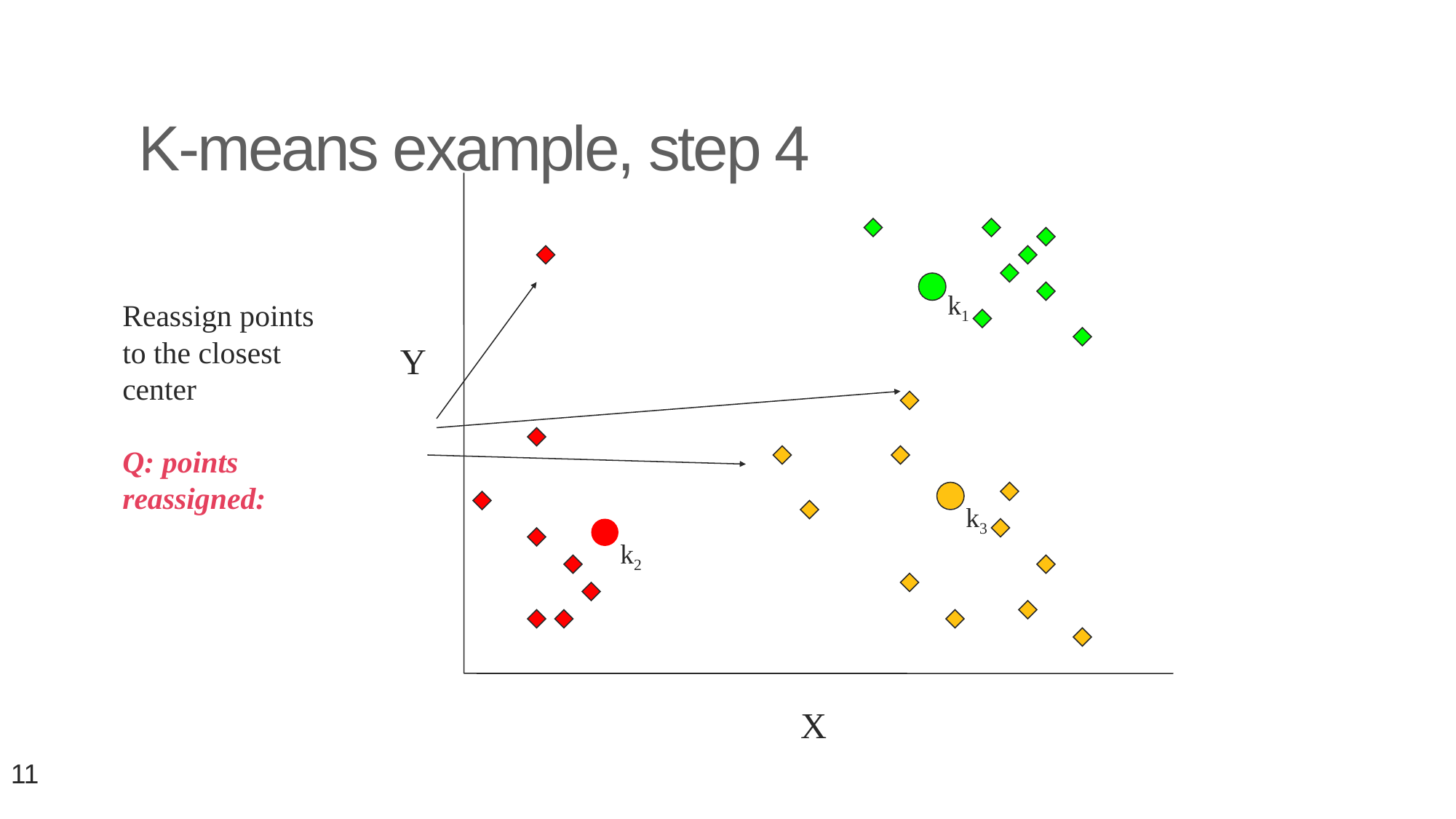

# K-means example, step 4

Y
X

k1

Reassign points
to the closest center

Q: points reassigned:

k3

k2

11